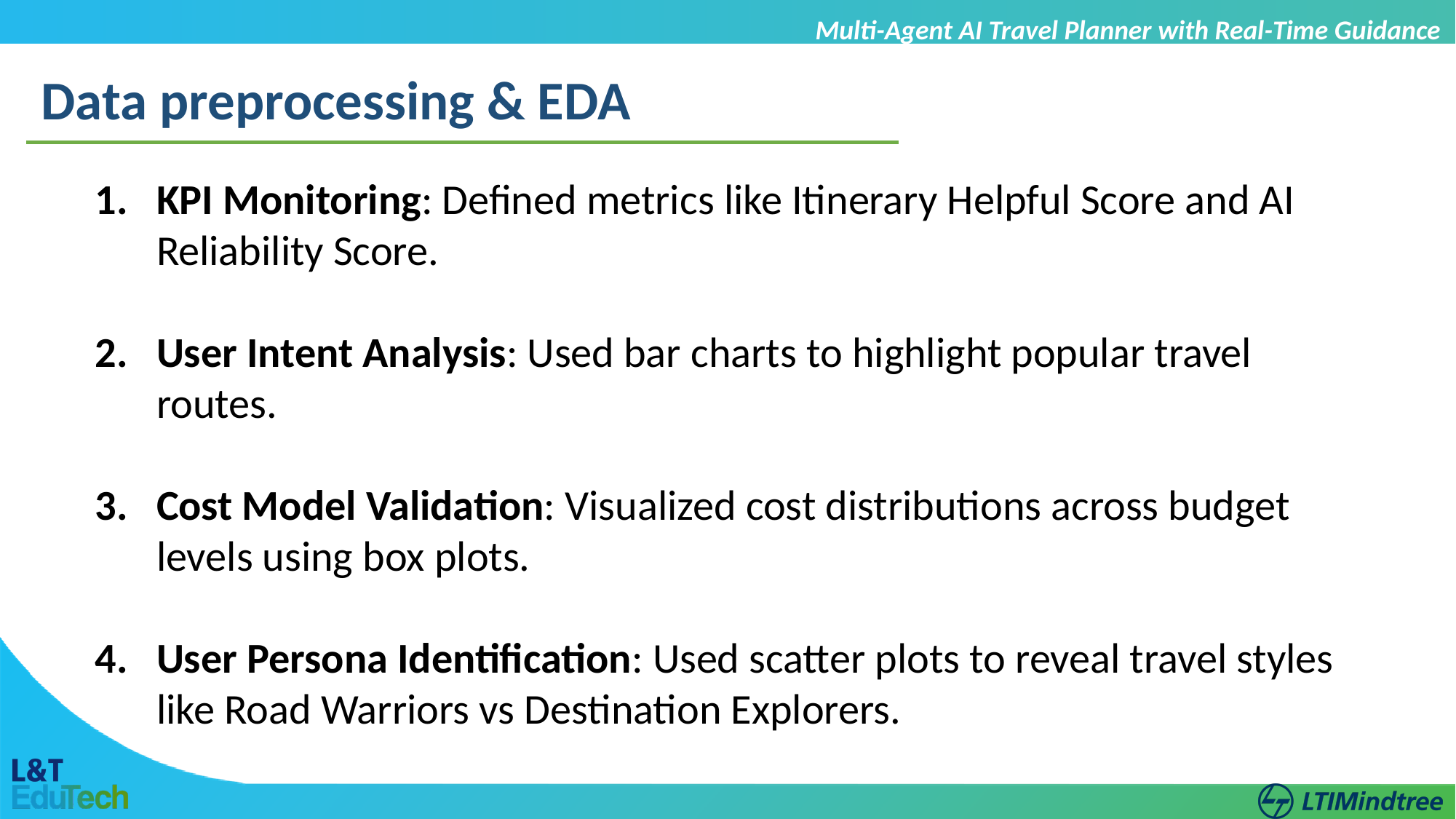

Multi-Agent AI Travel Planner with Real-Time Guidance

Data preprocessing & EDA
KPI Monitoring: Defined metrics like Itinerary Helpful Score and AI Reliability Score.

User Intent Analysis: Used bar charts to highlight popular travel routes.

Cost Model Validation: Visualized cost distributions across budget levels using box plots.

User Persona Identification: Used scatter plots to reveal travel styles like Road Warriors vs Destination Explorers.